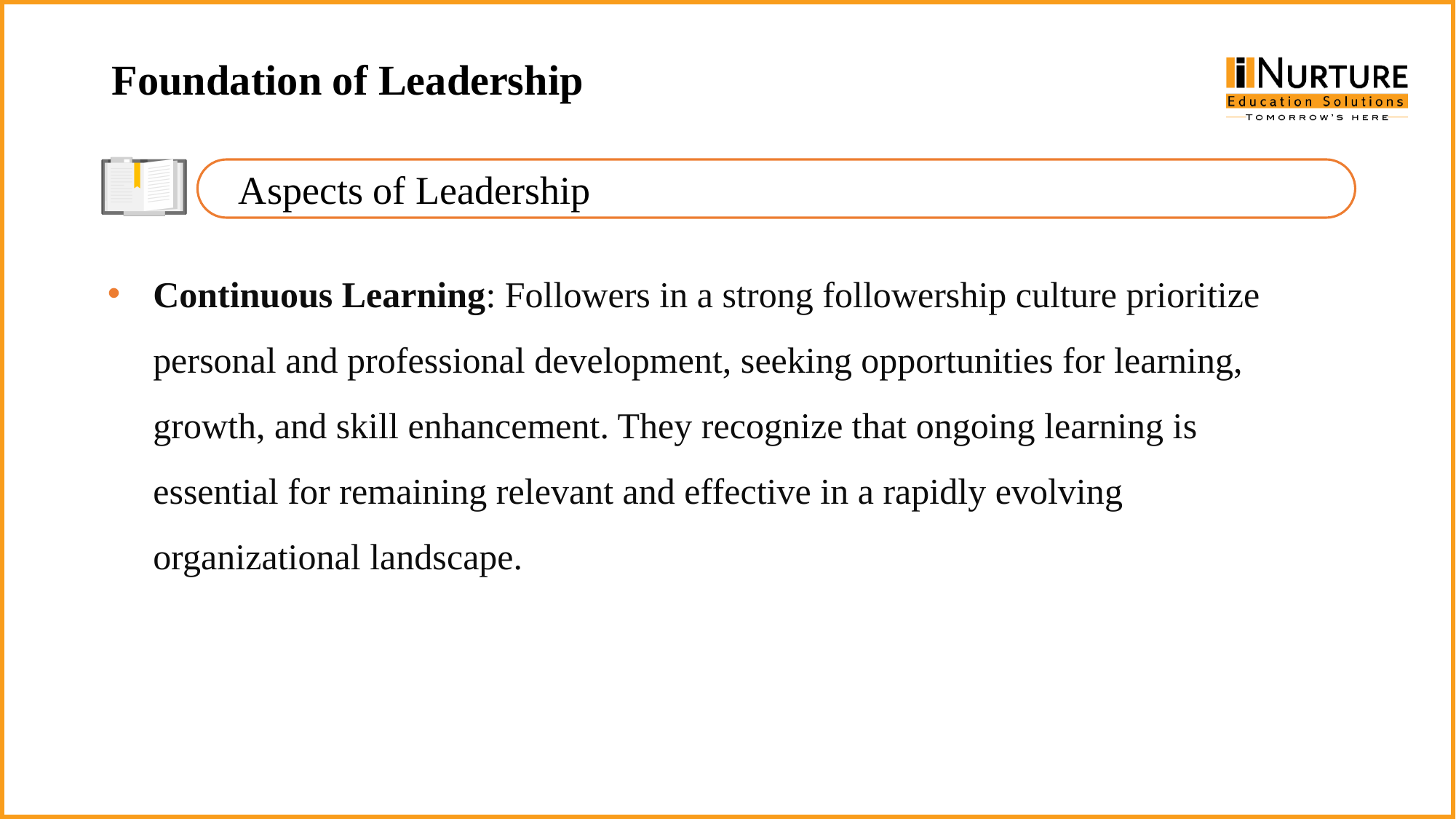

Foundation of Leadership

Aspects of Leadership

Continuous Learning: Followers in a strong followership culture prioritize personal and professional development, seeking opportunities for learning, growth, and skill enhancement. They recognize that ongoing learning is essential for remaining relevant and effective in a rapidly evolving organizational landscape.